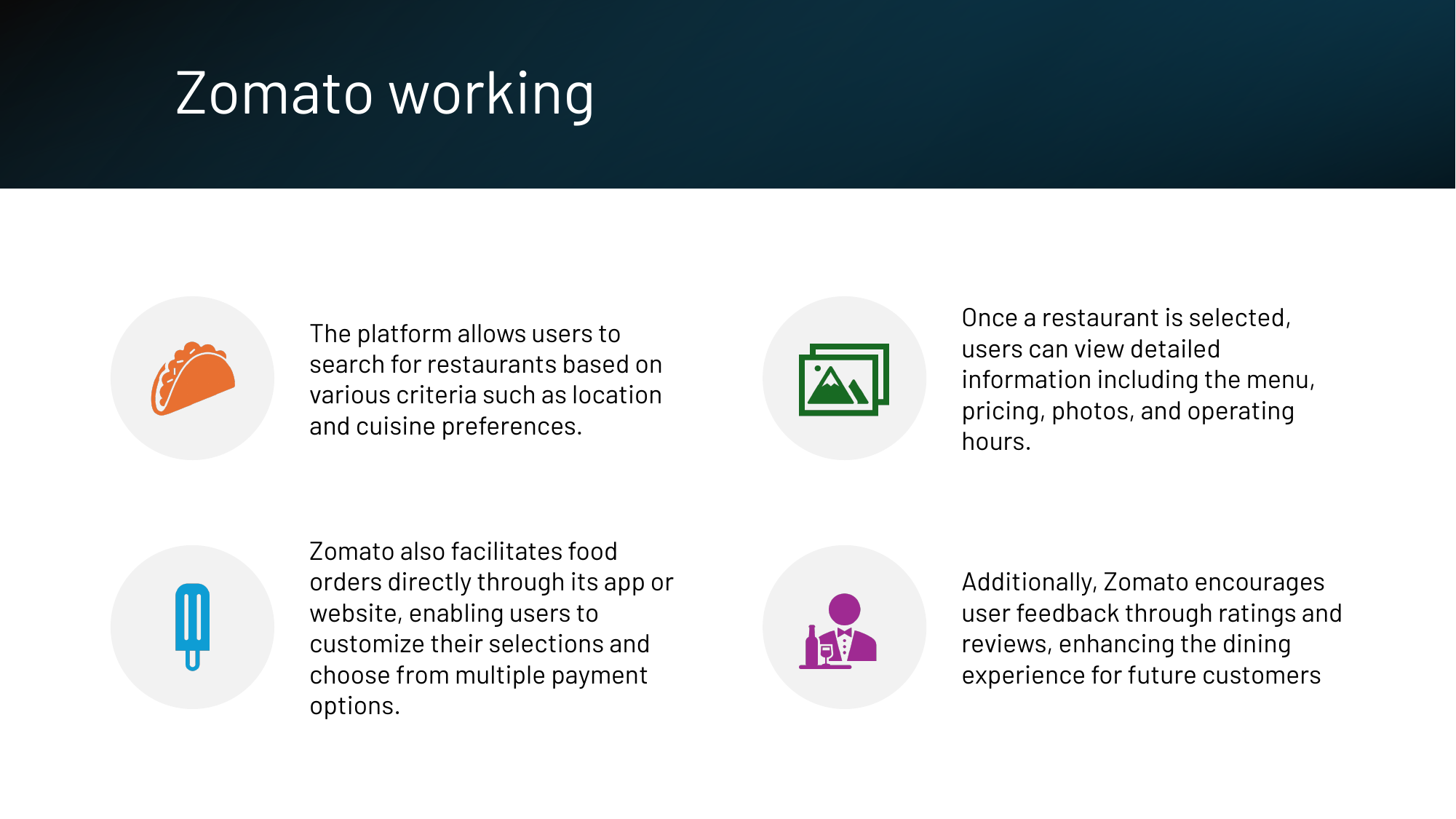

# Zomato working
The platform allows users to search for restaurants based on various criteria such as location and cuisine preferences.
Once a restaurant is selected, users can view detailed information including the menu, pricing, photos, and operating hours.
Zomato also facilitates food orders directly through its app or website, enabling users to customize their selections and choose from multiple payment options.
Additionally, Zomato encourages user feedback through ratings and reviews, enhancing the dining experience for future customers